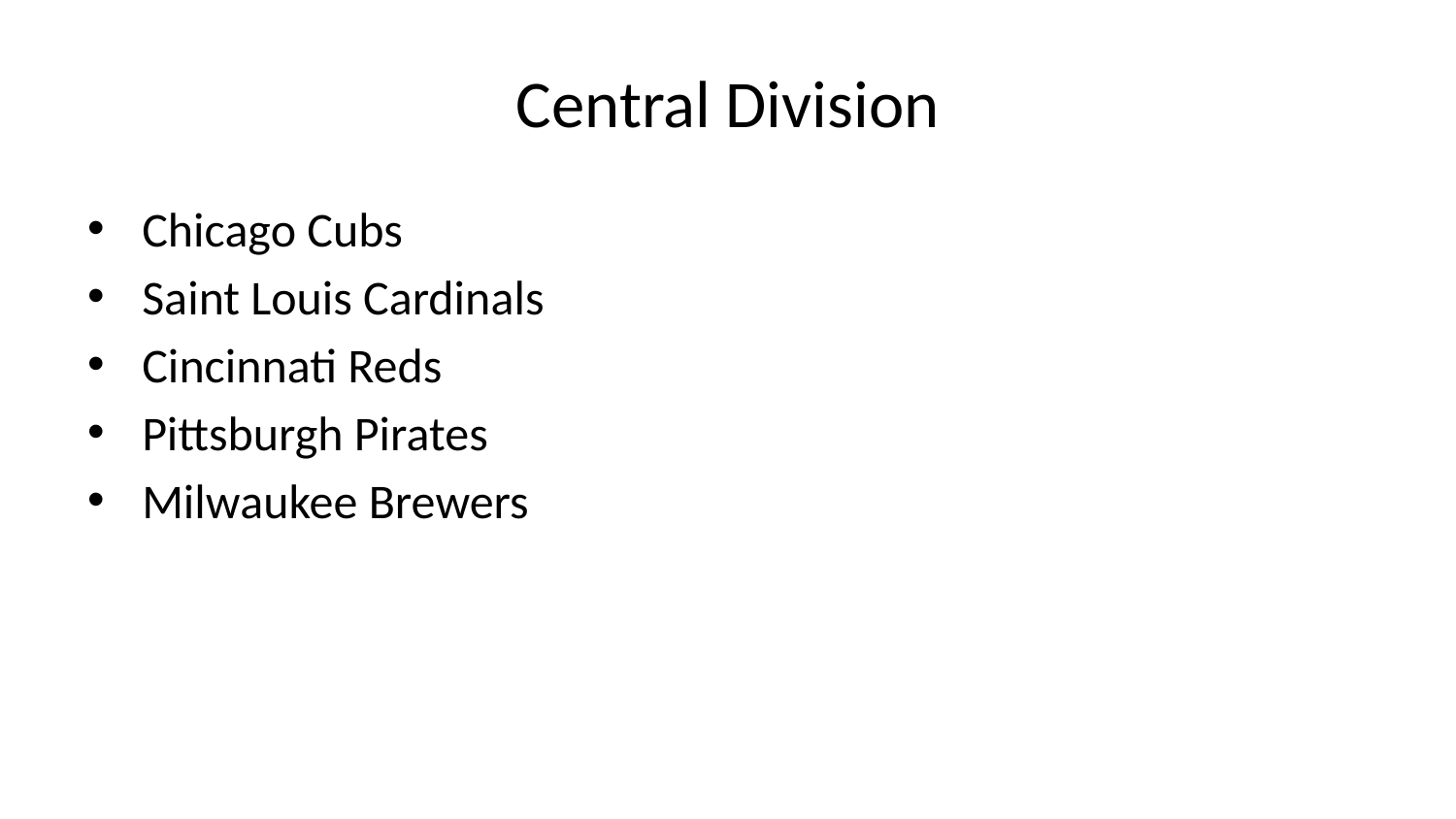

# Central Division
Chicago Cubs
Saint Louis Cardinals
Cincinnati Reds
Pittsburgh Pirates
Milwaukee Brewers